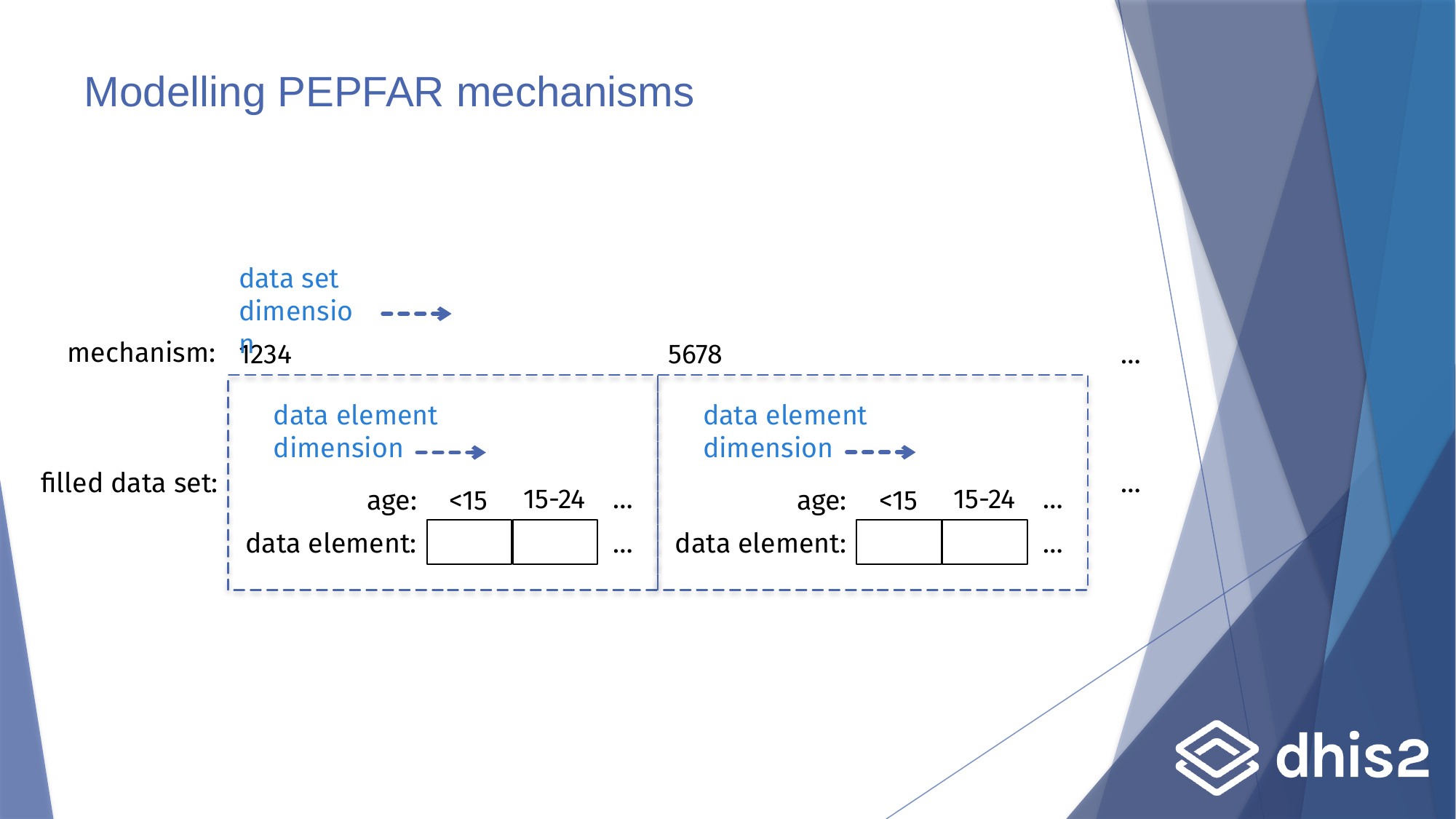

# Modelling PEPFAR mechanisms
data set
dimension
mechanism:
1234
5678
…

data element
dimension
data element
dimension
filled data set:
…
15-24
…
15-24
…
age:
<15
age:
<15
data element:

…
data element:

…